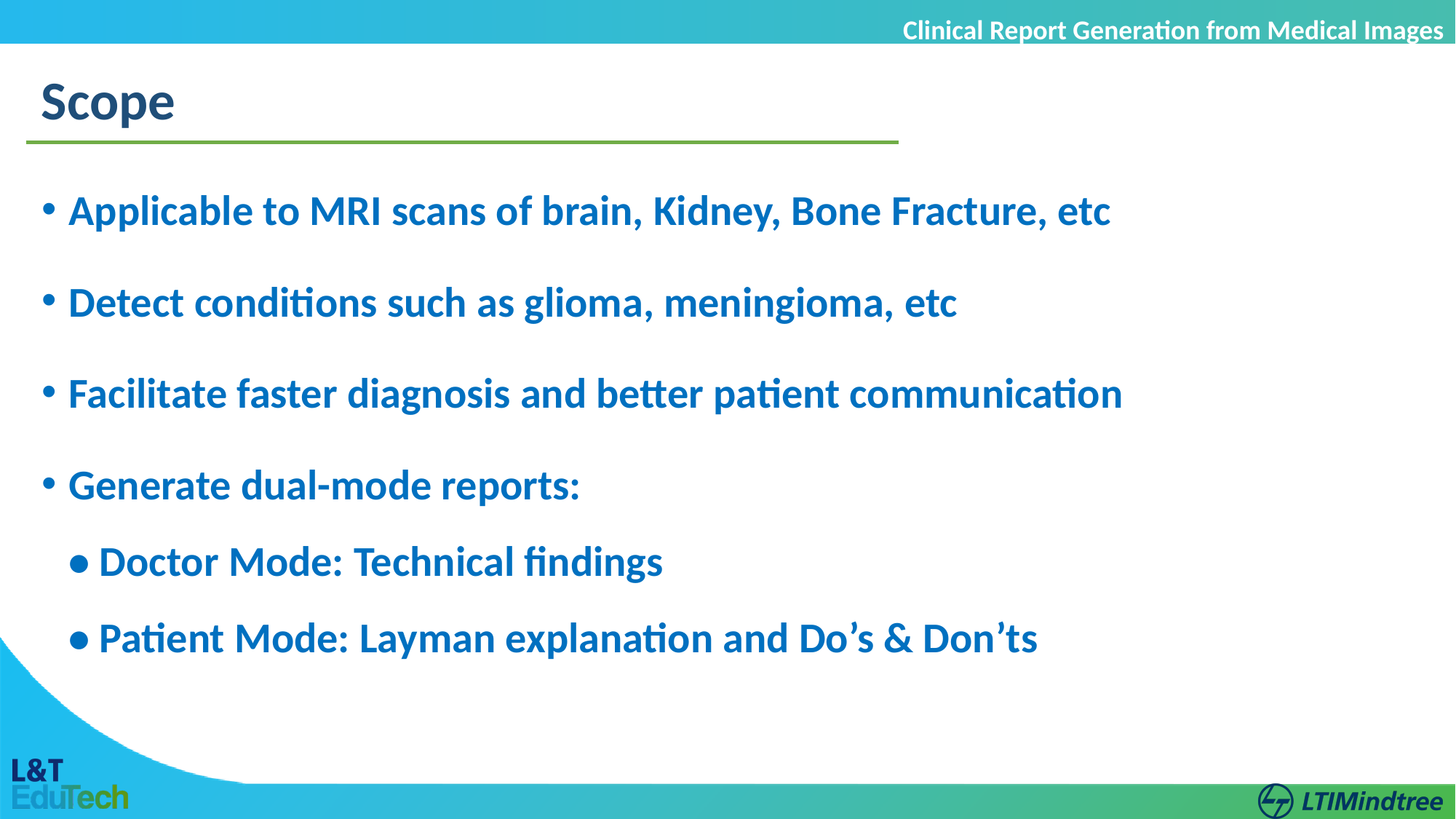

Clinical Report Generation from Medical Images
Scope
Applicable to MRI scans of brain, Kidney, Bone Fracture, etc
Detect conditions such as glioma, meningioma, etc
Facilitate faster diagnosis and better patient communication
Generate dual-mode reports:
• Doctor Mode: Technical findings
• Patient Mode: Layman explanation and Do’s & Don’ts